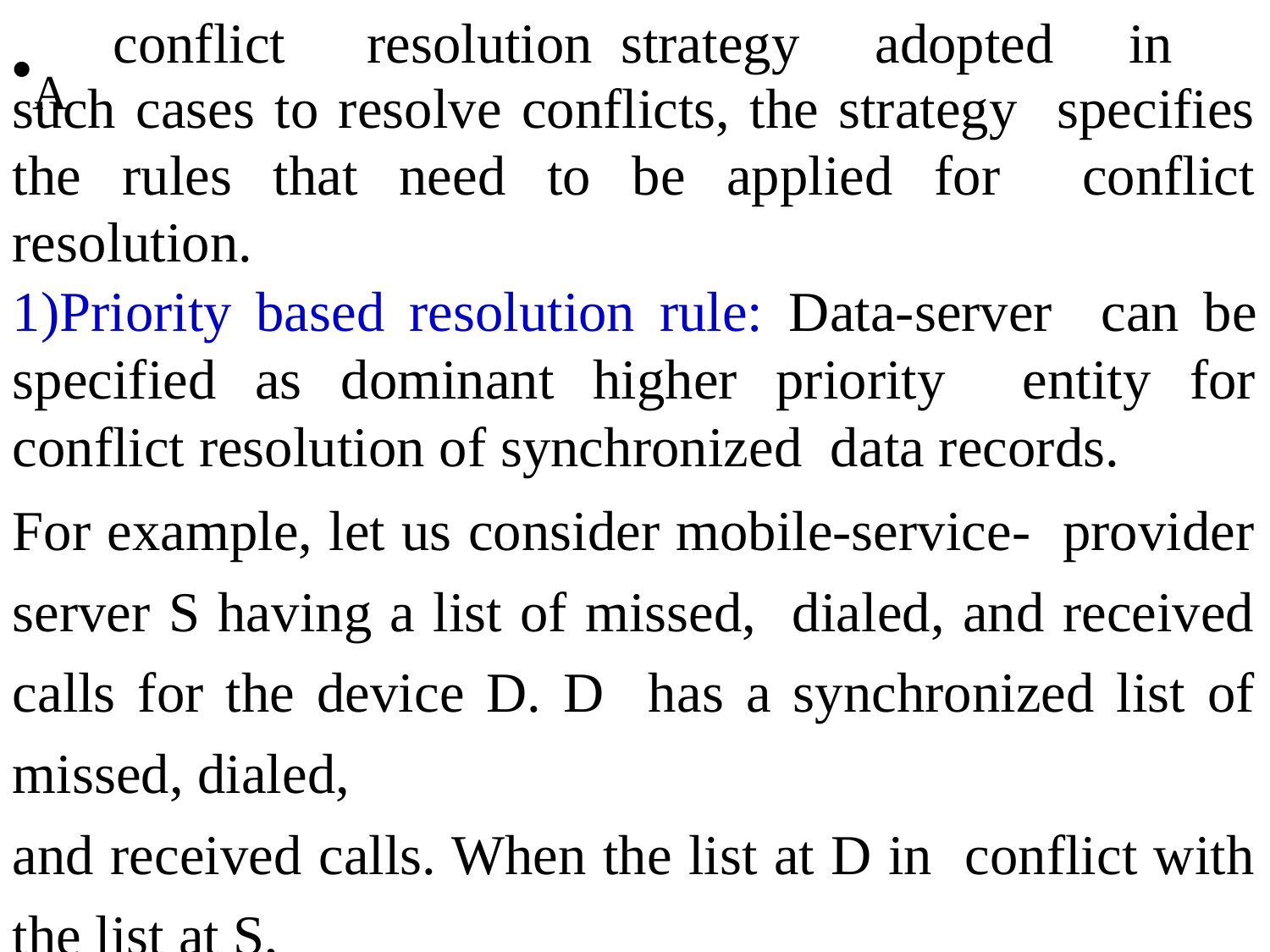

•A
conflict	resolution	strategy	adopted	in
such cases to resolve conflicts, the strategy  specifies the rules that need to be applied for  conflict resolution.
1)Priority based resolution rule: Data-server  can be specified as dominant higher priority  entity for conflict resolution of synchronized  data records.
For example, let us consider mobile-service-  provider server S having a list of missed,  dialed, and received calls for the device D. D  has a synchronized list of missed, dialed,
and received calls. When the list at D in  conflict with the list at S,